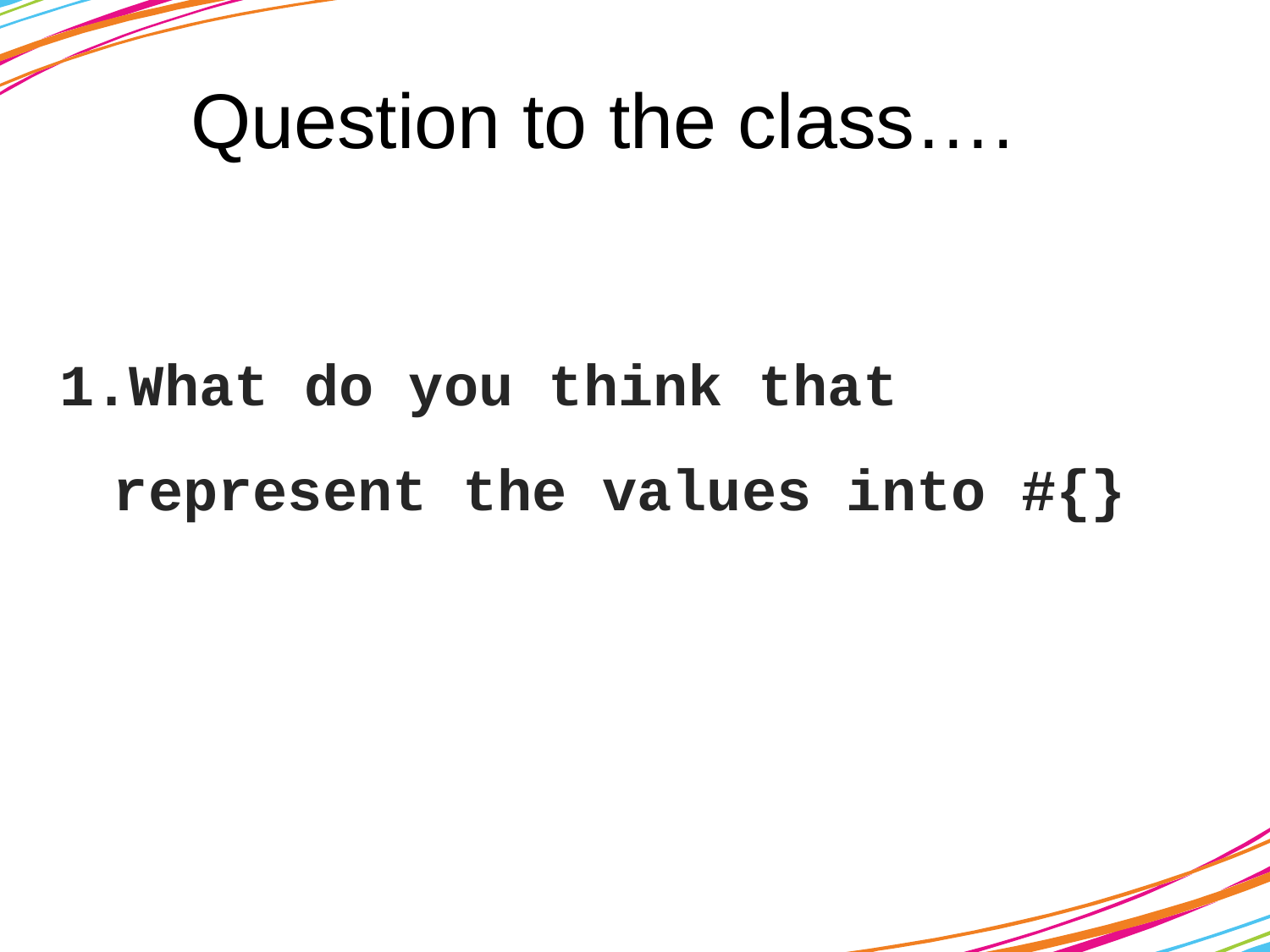

# Question to the class….
What do you think that represent the values into #{}